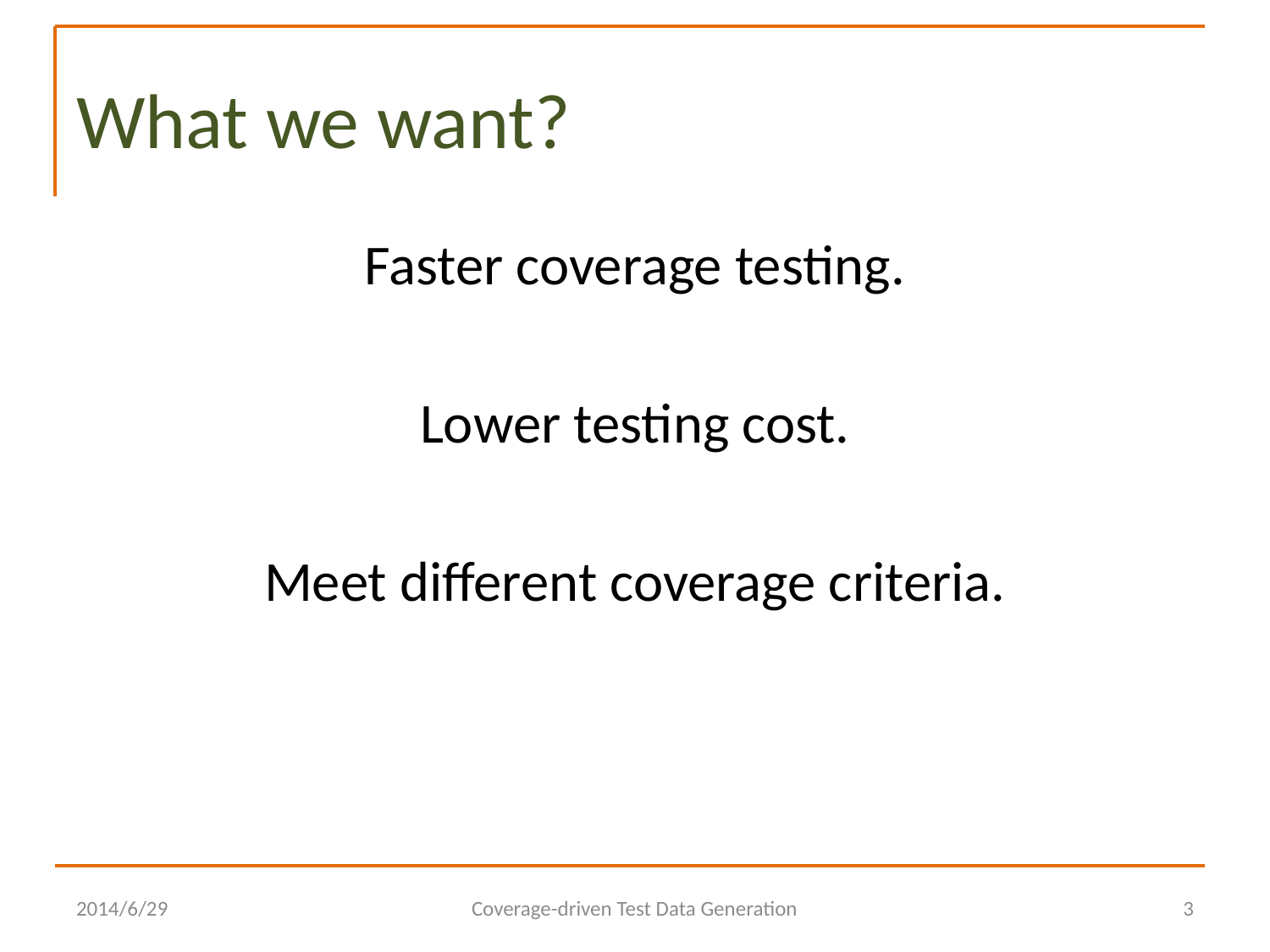

# What we want?
Faster coverage testing.

Lower testing cost.

Meet different coverage criteria.
2014/6/29
Coverage-driven Test Data Generation
3